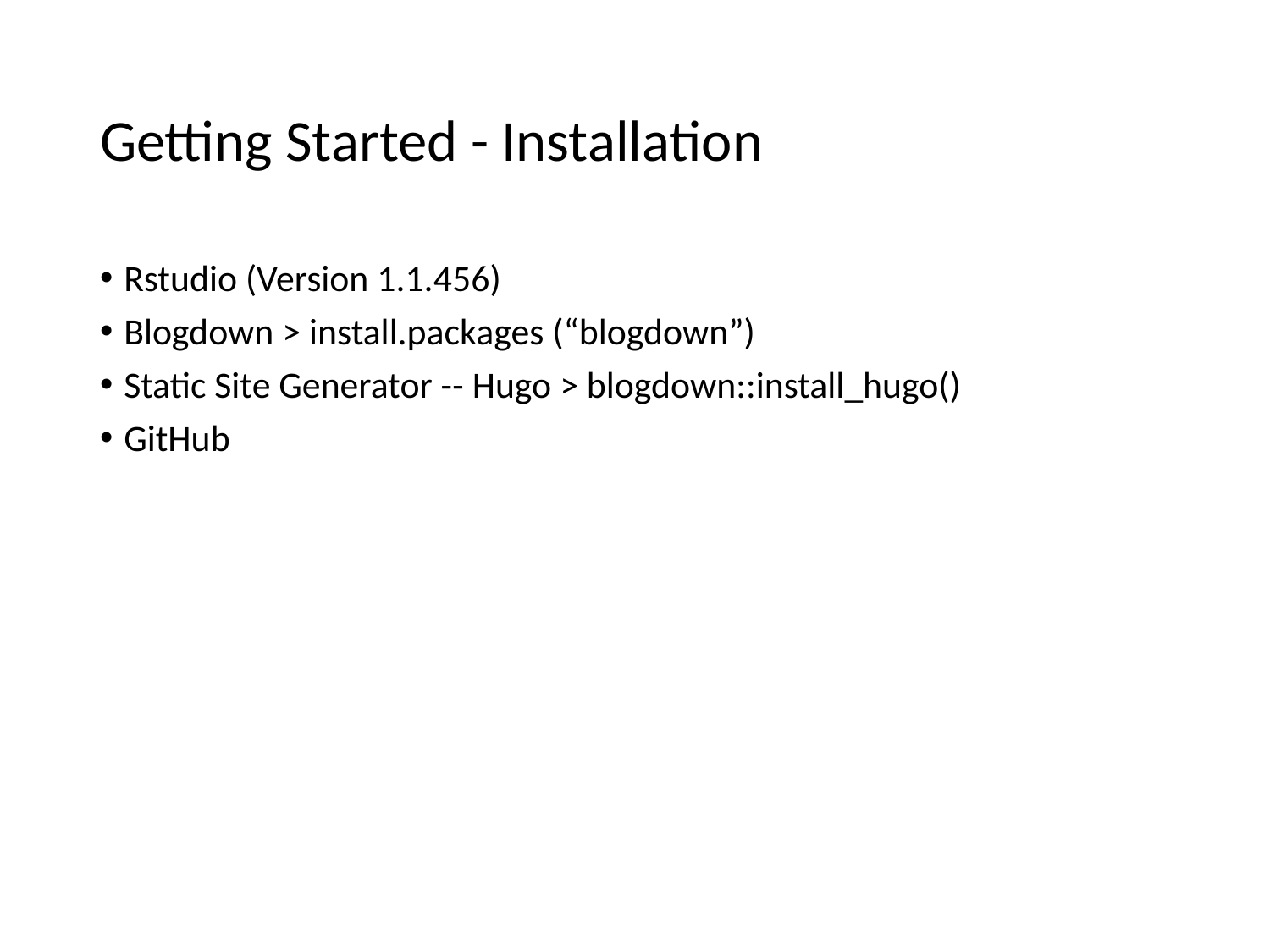

# Getting Started - Installation
Rstudio (Version 1.1.456)
Blogdown > install.packages (“blogdown”)
Static Site Generator -- Hugo > blogdown::install_hugo()
GitHub